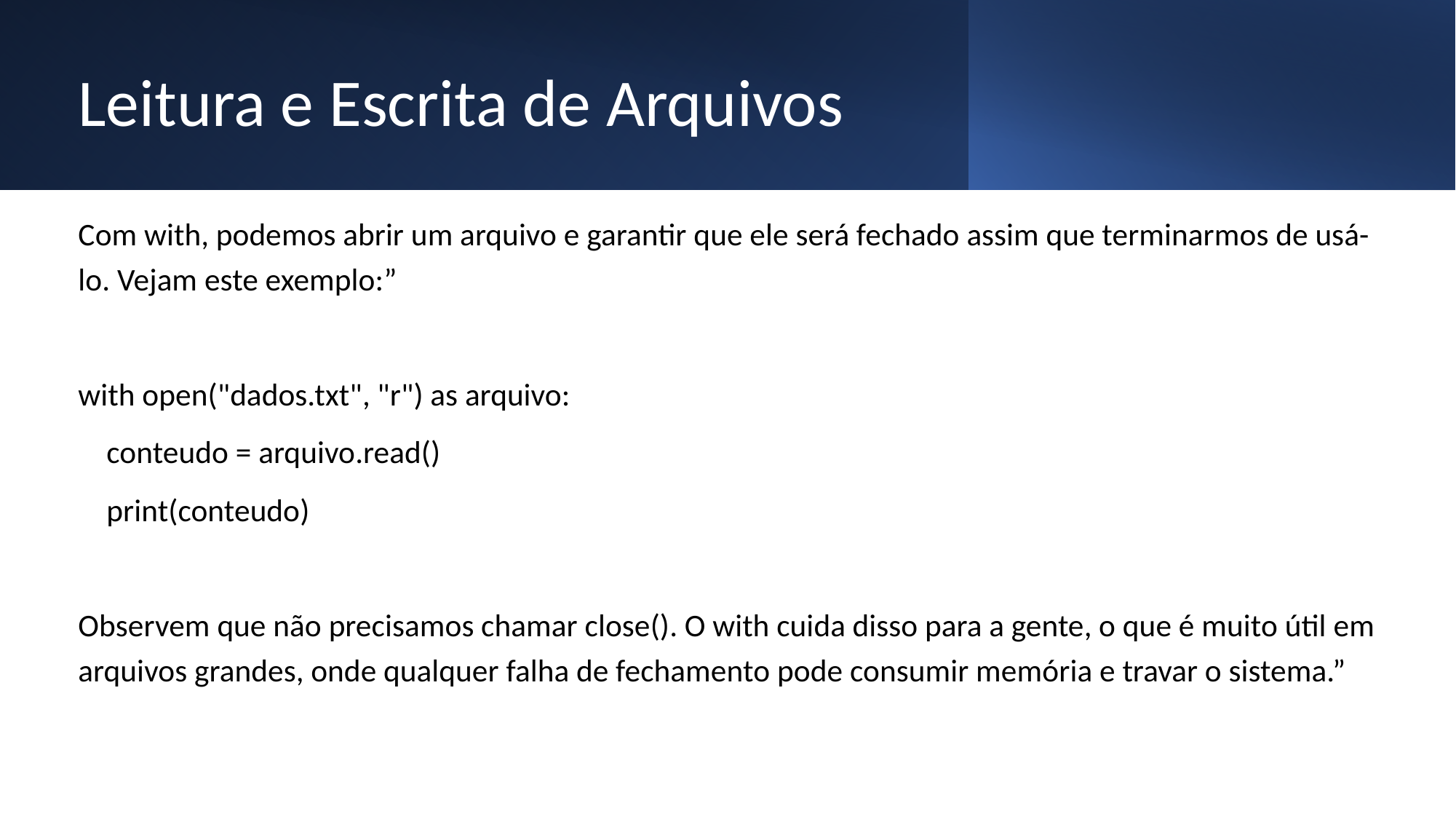

# Leitura e Escrita de Arquivos
Com with, podemos abrir um arquivo e garantir que ele será fechado assim que terminarmos de usá-lo. Vejam este exemplo:”

with open("dados.txt", "r") as arquivo:
    conteudo = arquivo.read()
    print(conteudo)

Observem que não precisamos chamar close(). O with cuida disso para a gente, o que é muito útil em arquivos grandes, onde qualquer falha de fechamento pode consumir memória e travar o sistema.”